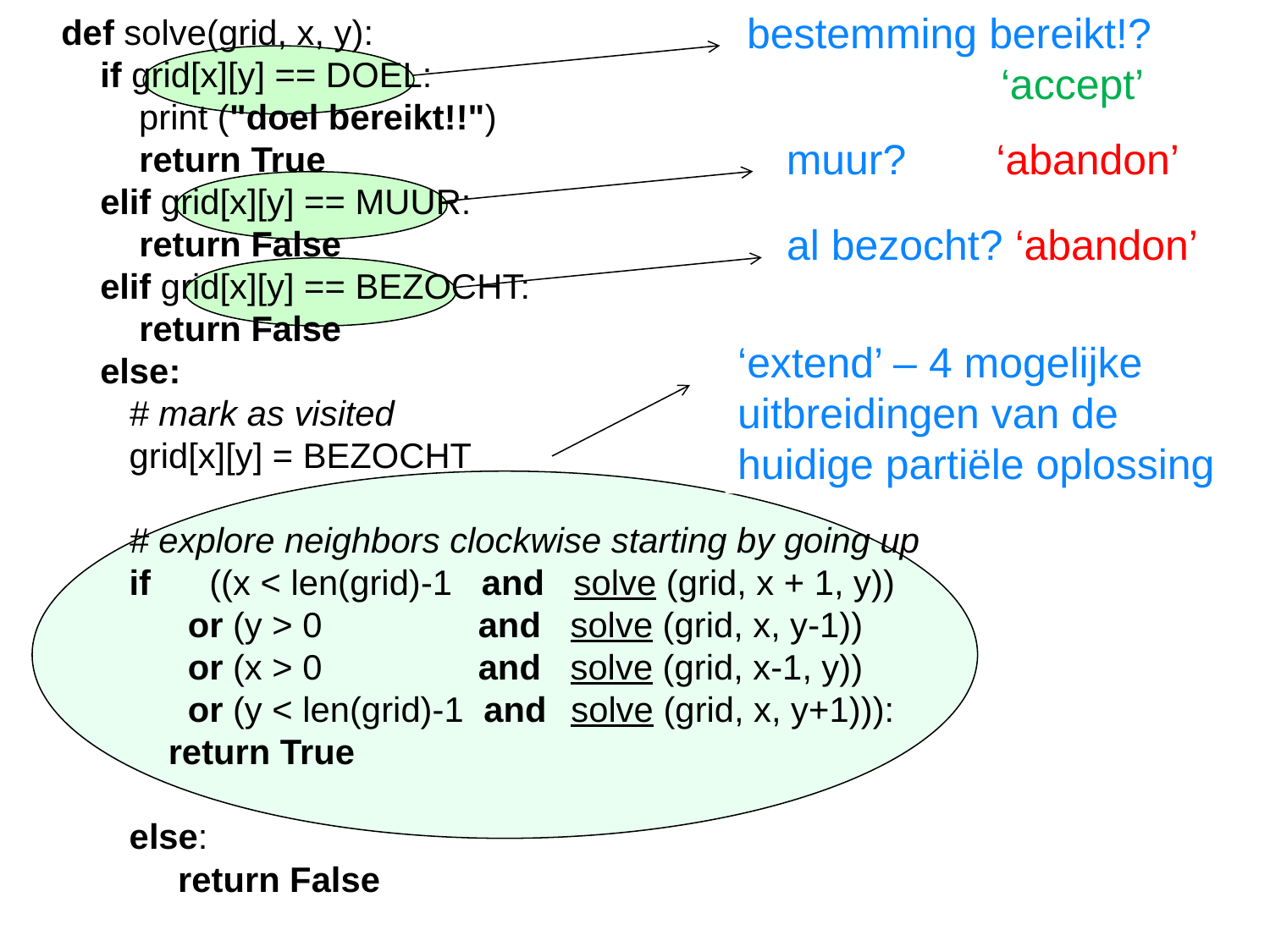

bestemming bereikt!?
               	‘accept’
def solve(grid, x, y):
    if grid[x][y] == DOEL:
        print ("doel bereikt!!")
        return True
    elif grid[x][y] == MUUR:
        return False
    elif grid[x][y] == BEZOCHT:
        return False
    else:
       # mark as visited
       grid[x][y] = BEZOCHT
       # explore neighbors clockwise starting by going up
       if      ((x < len(grid)-1   and   solve (grid, x + 1, y))
             or (y > 0                and   solve (grid, x, y-1))
             or (x > 0                and   solve (grid, x-1, y))
             or (y < len(grid)-1  and   solve (grid, x, y+1))):
           return True
       else:
            return False

muur?	       ‘abandon’

al bezocht? ‘abandon’

‘extend’ – 4 mogelijke uitbreidingen van de huidige partiële oplossing